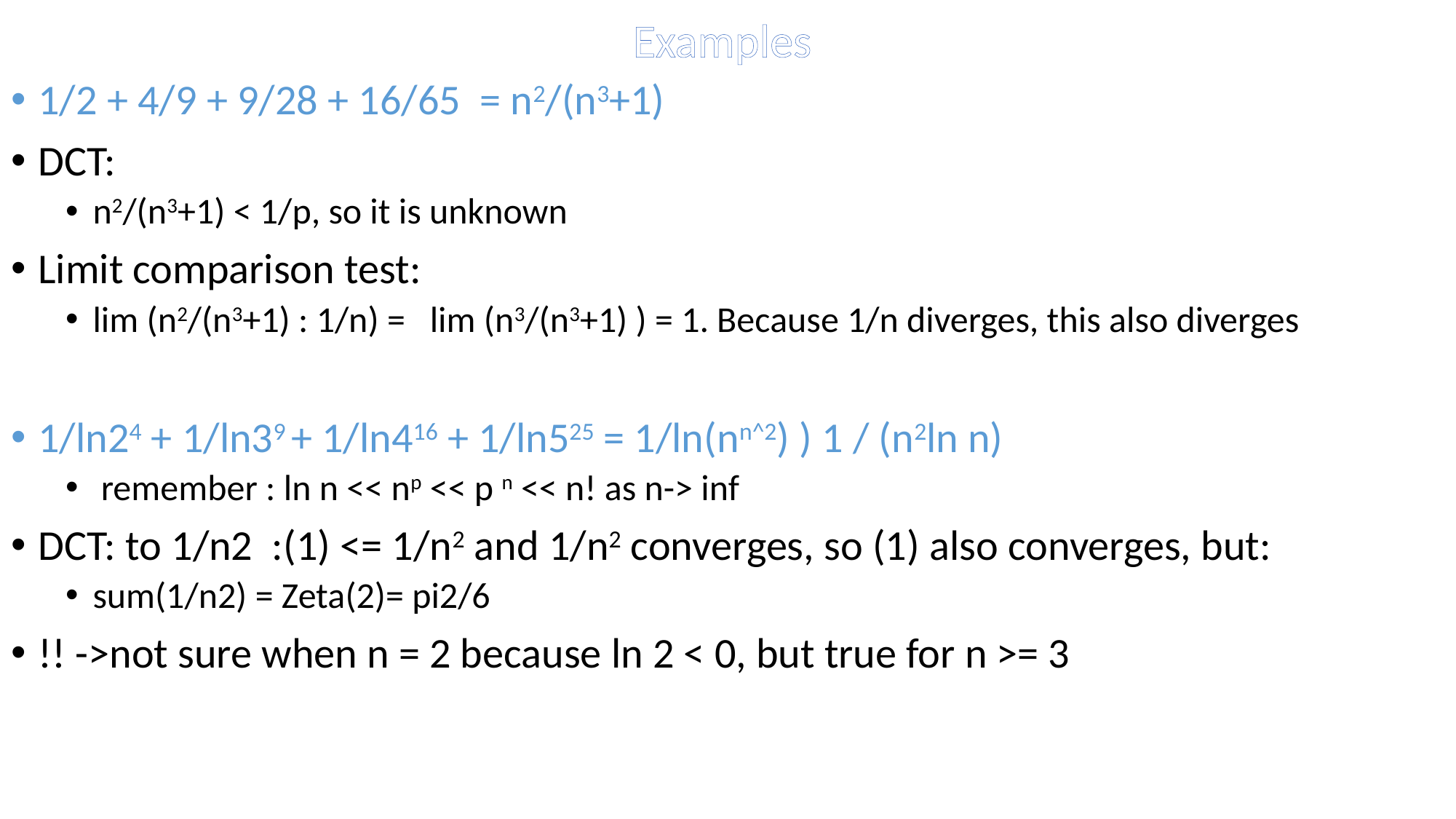

# Examples
1/2 + 4/9 + 9/28 + 16/65  = n2/(n3+1)
DCT:
n2/(n3+1) < 1/p, so it is unknown
Limit comparison test:
lim (n2/(n3+1) : 1/n) =   lim (n3/(n3+1) ) = 1. Because 1/n diverges, this also diverges

1/ln24 + 1/ln39 + 1/ln416 + 1/ln525 = 1/ln(nn^2) ) 1 / (n2ln n)
 remember : ln n << np << p n << n! as n-> inf
DCT: to 1/n2  :(1) <= 1/n2 and 1/n2 converges, so (1) also converges, but:
sum(1/n2) = Zeta(2)= pi2/6
!! ->not sure when n = 2 because ln 2 < 0, but true for n >= 3